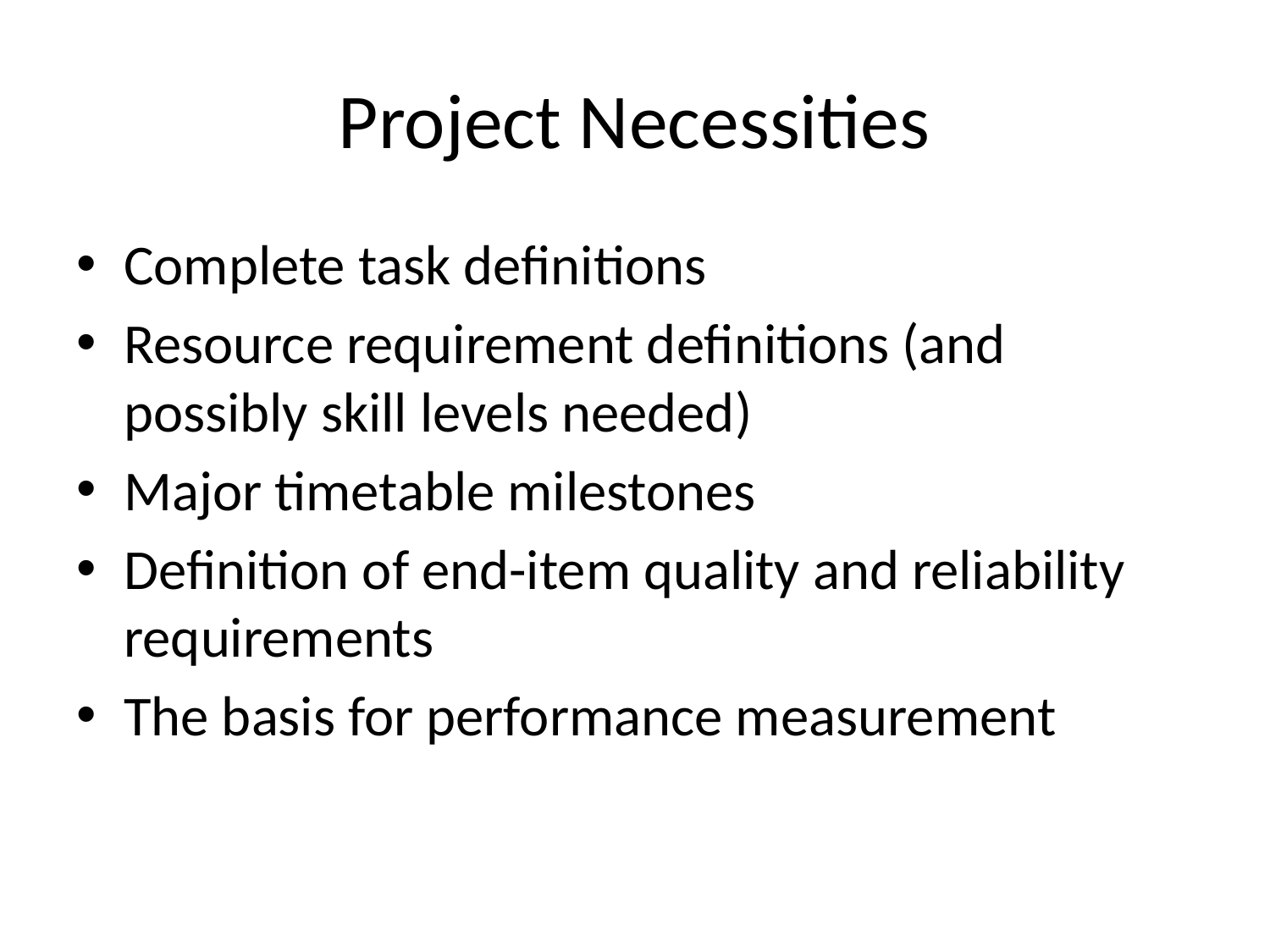

# Project Necessities
Complete task definitions
Resource requirement definitions (and possibly skill levels needed)
Major timetable milestones
Definition of end-item quality and reliability requirements
The basis for performance measurement